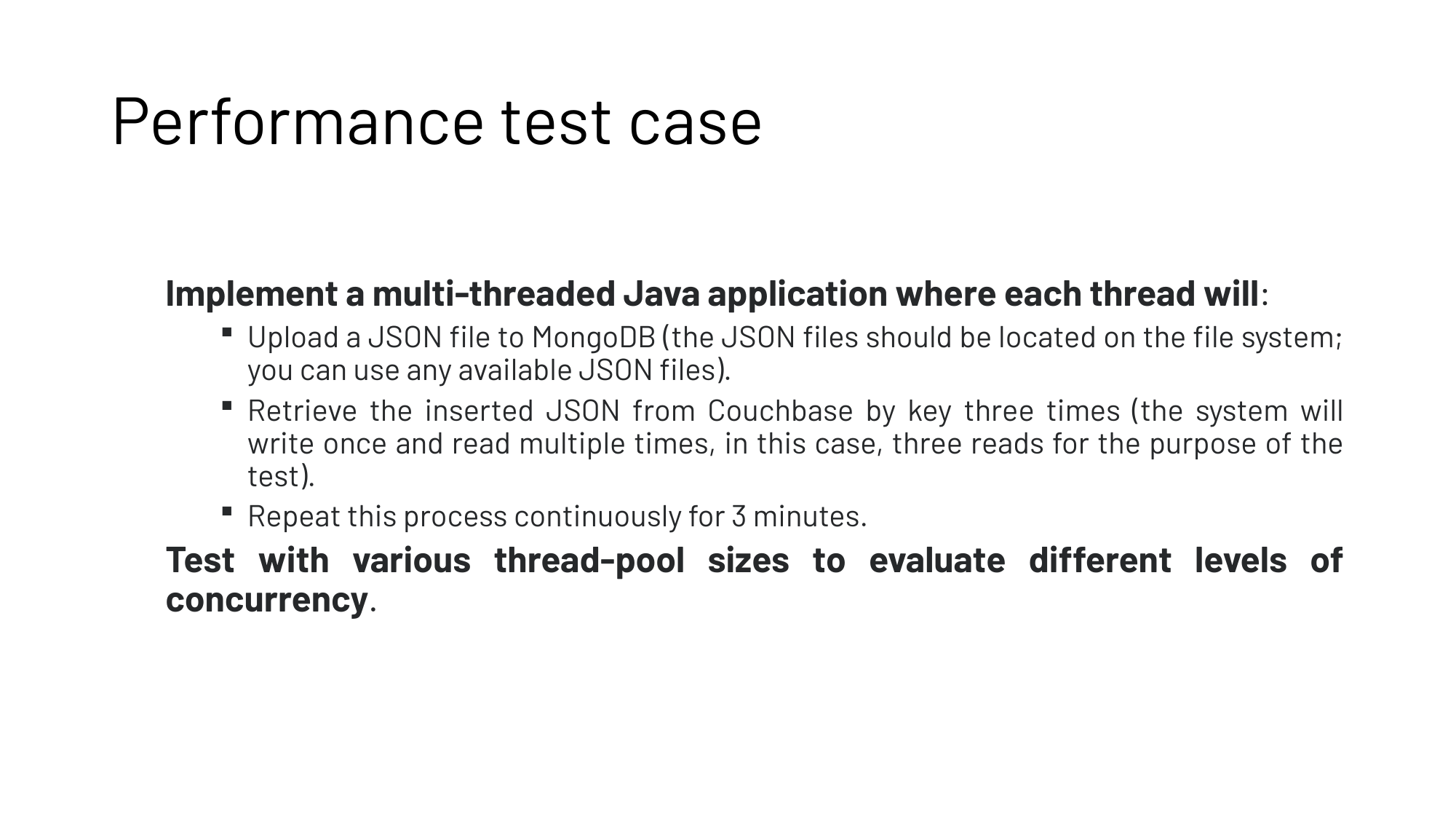

# Performance test case

Implement a multi-threaded Java application where each thread will:
Upload a JSON file to MongoDB (the JSON files should be located on the file system; you can use any available JSON files).
Retrieve the inserted JSON from Couchbase by key three times (the system will write once and read multiple times, in this case, three reads for the purpose of the test).
Repeat this process continuously for 3 minutes.
Test with various thread-pool sizes to evaluate different levels of concurrency.